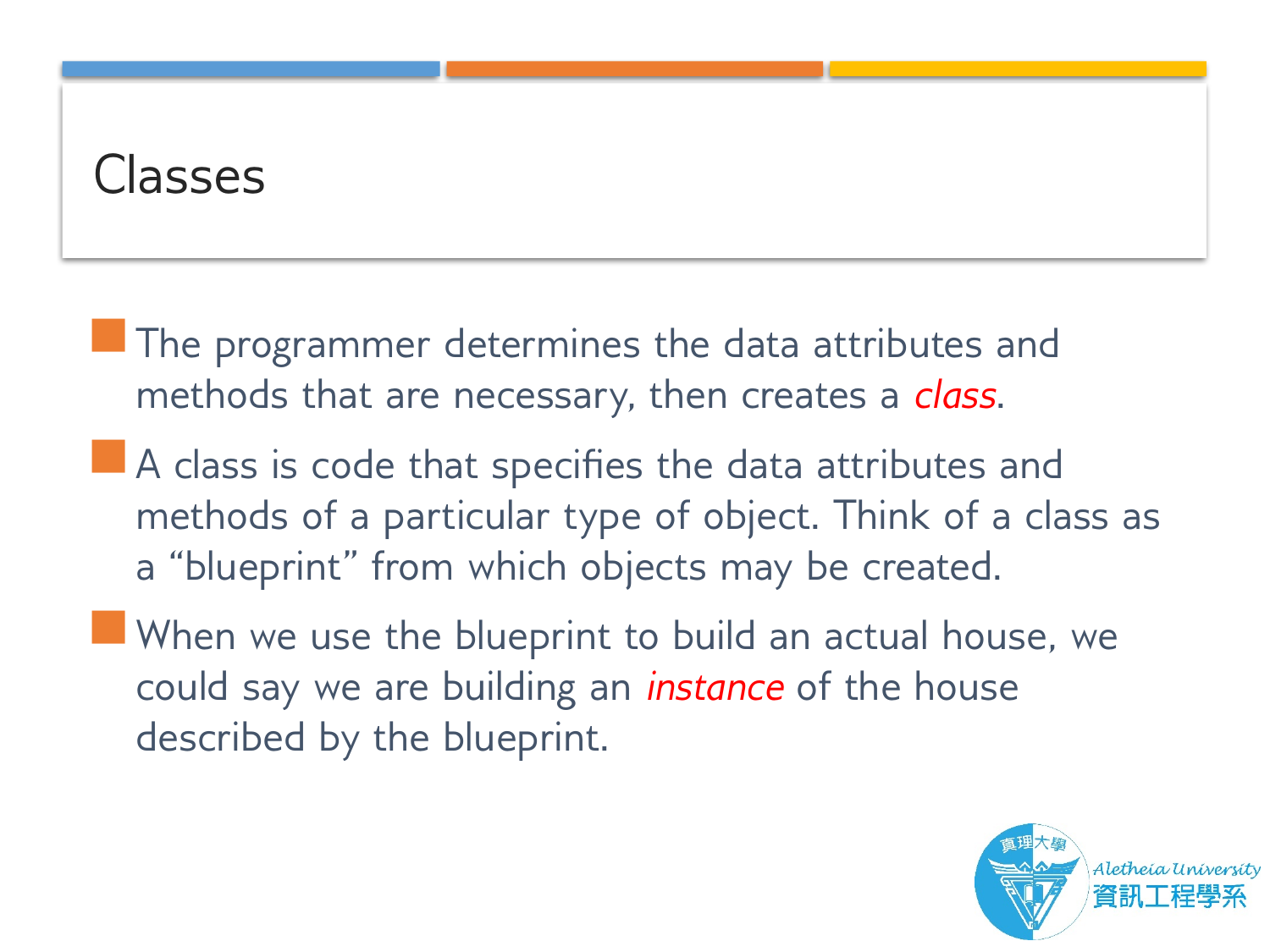

# Classes
The programmer determines the data attributes and methods that are necessary, then creates a class.
A class is code that specifies the data attributes and methods of a particular type of object. Think of a class as a “blueprint” from which objects may be created.
When we use the blueprint to build an actual house, we could say we are building an instance of the house described by the blueprint.